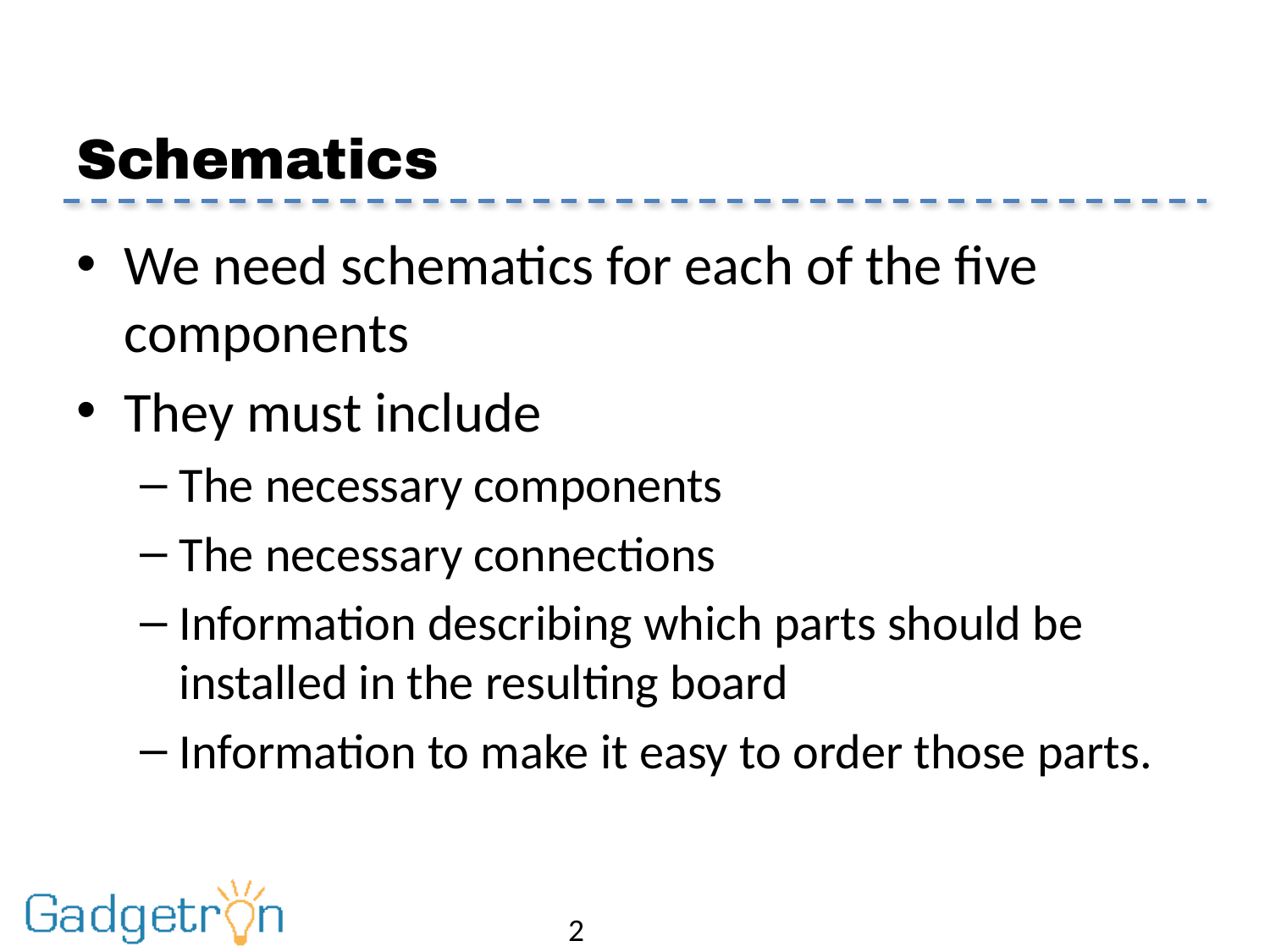

# Schematics
We need schematics for each of the five components
They must include
The necessary components
The necessary connections
Information describing which parts should be installed in the resulting board
Information to make it easy to order those parts.